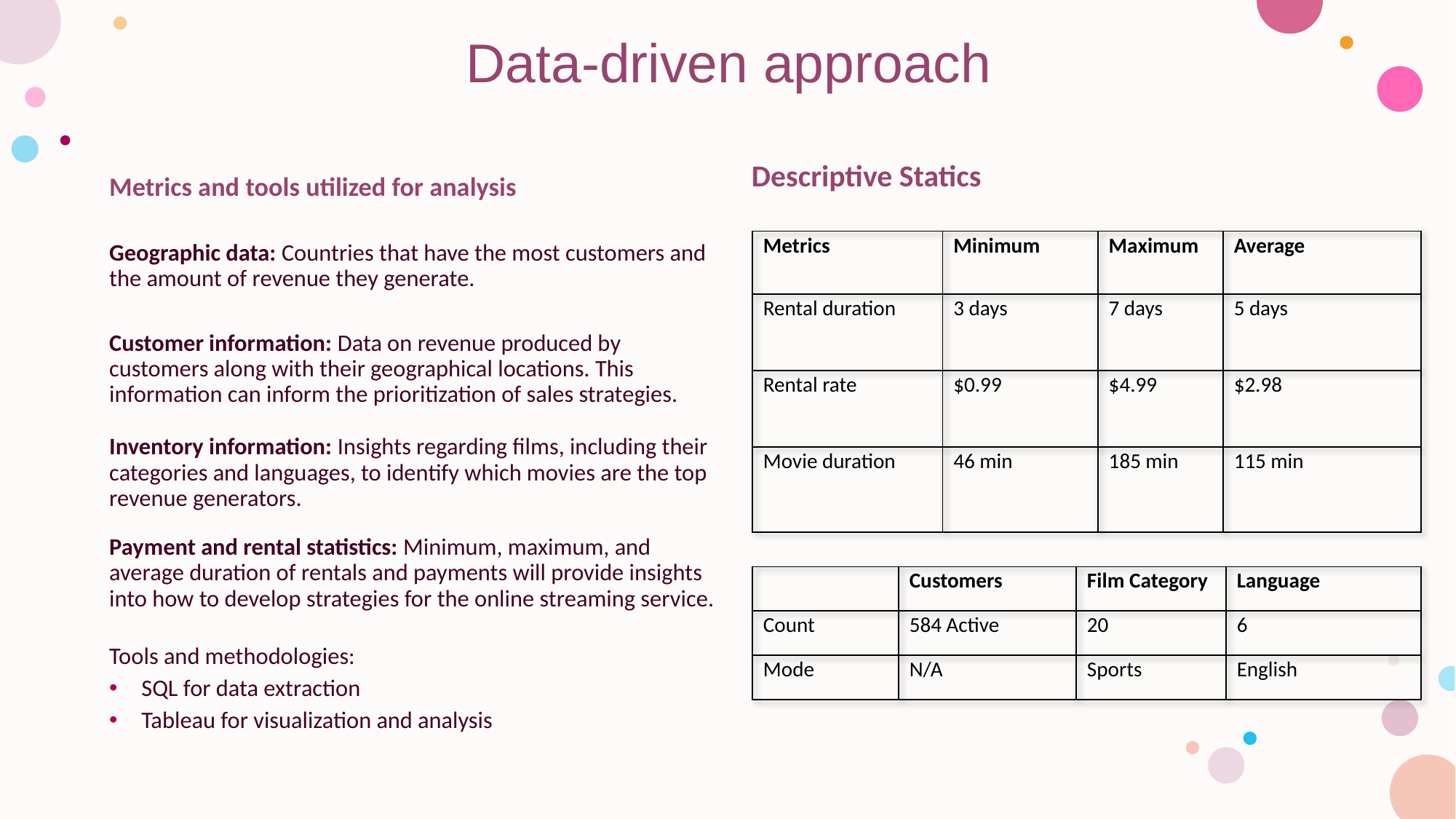

# Data-driven approach

Metrics and tools utilized for analysis

Geographic data: Countries that have the most customers and the amount of revenue they generate.

Customer information: Data on revenue produced by customers along with their geographical locations. This information can inform the prioritization of sales strategies.

Inventory information: Insights regarding films, including their categories and languages, to identify which movies are the top revenue generators.
Payment and rental statistics: Minimum, maximum, and average duration of rentals and payments will provide insights into how to develop strategies for the online streaming service.
Tools and methodologies:
SQL for data extraction
Tableau for visualization and analysis
Descriptive Statics

| Metrics | Minimum | Maximum | Average |
| --- | --- | --- | --- |
| Rental duration | 3 days | 7 days | 5 days |
| Rental rate | $0.99 | $4.99 | $2.98 |
| Movie duration | 46 min | 185 min | 115 min |
|  | Customers | Film Category | Language |
| --- | --- | --- | --- |
| Count | 584 Active | 20 | 6 |
| Mode | N/A | Sports | English |